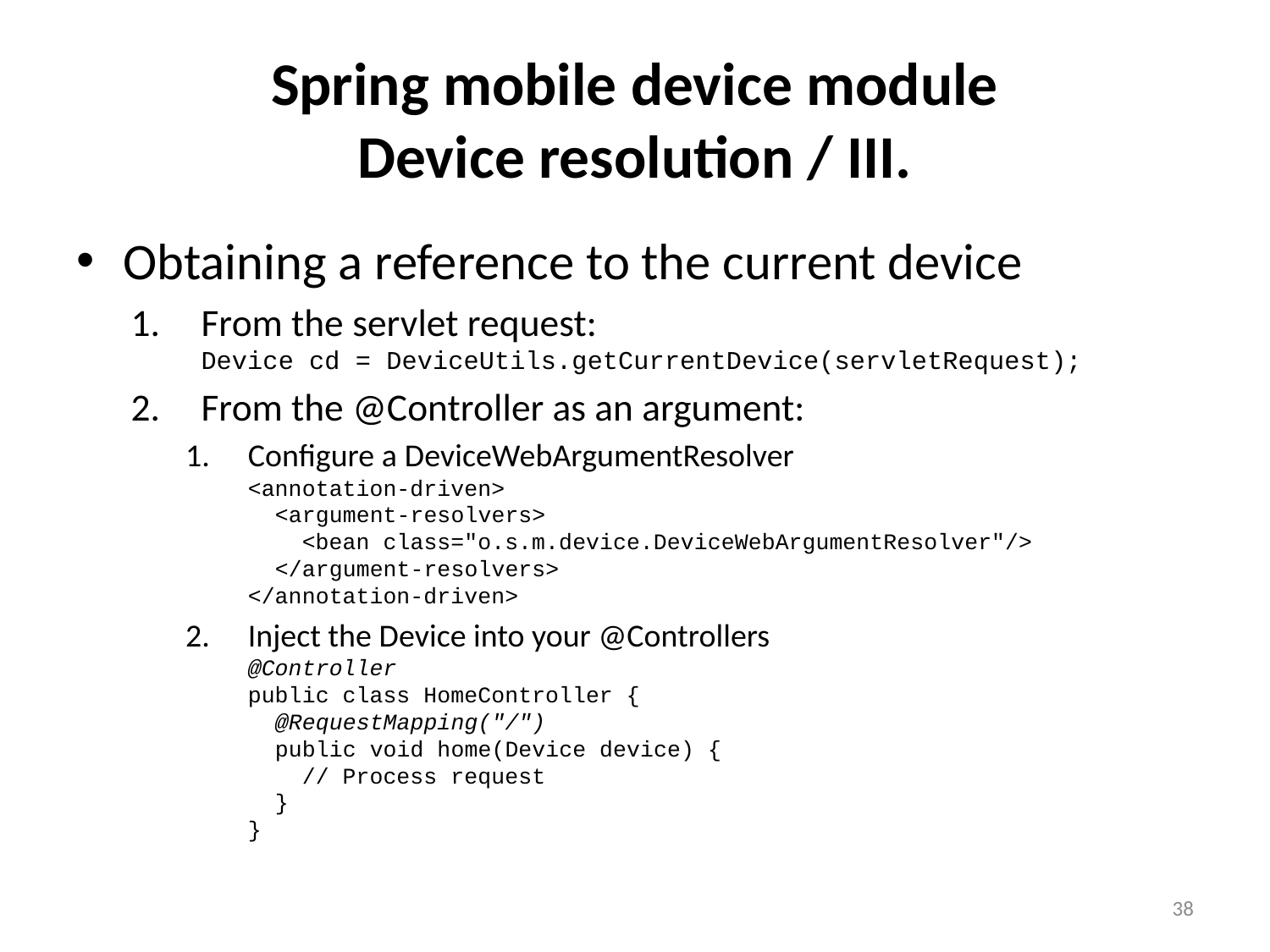

# Spring mobile device module Device resolution / III.
Obtaining a reference to the current device
From the servlet request:
Device cd = DeviceUtils.getCurrentDevice(servletRequest);
From the @Controller as an argument:
Configure a DeviceWebArgumentResolver
<annotation-driven>
  <argument-resolvers>
    <bean class="o.s.m.device.DeviceWebArgumentResolver"/>
  </argument-resolvers>
</annotation-driven>
Inject the Device into your @Controllers
@Controller
public class HomeController {
  @RequestMapping("/")
  public void home(Device device) {
    // Process request
  }
}
38